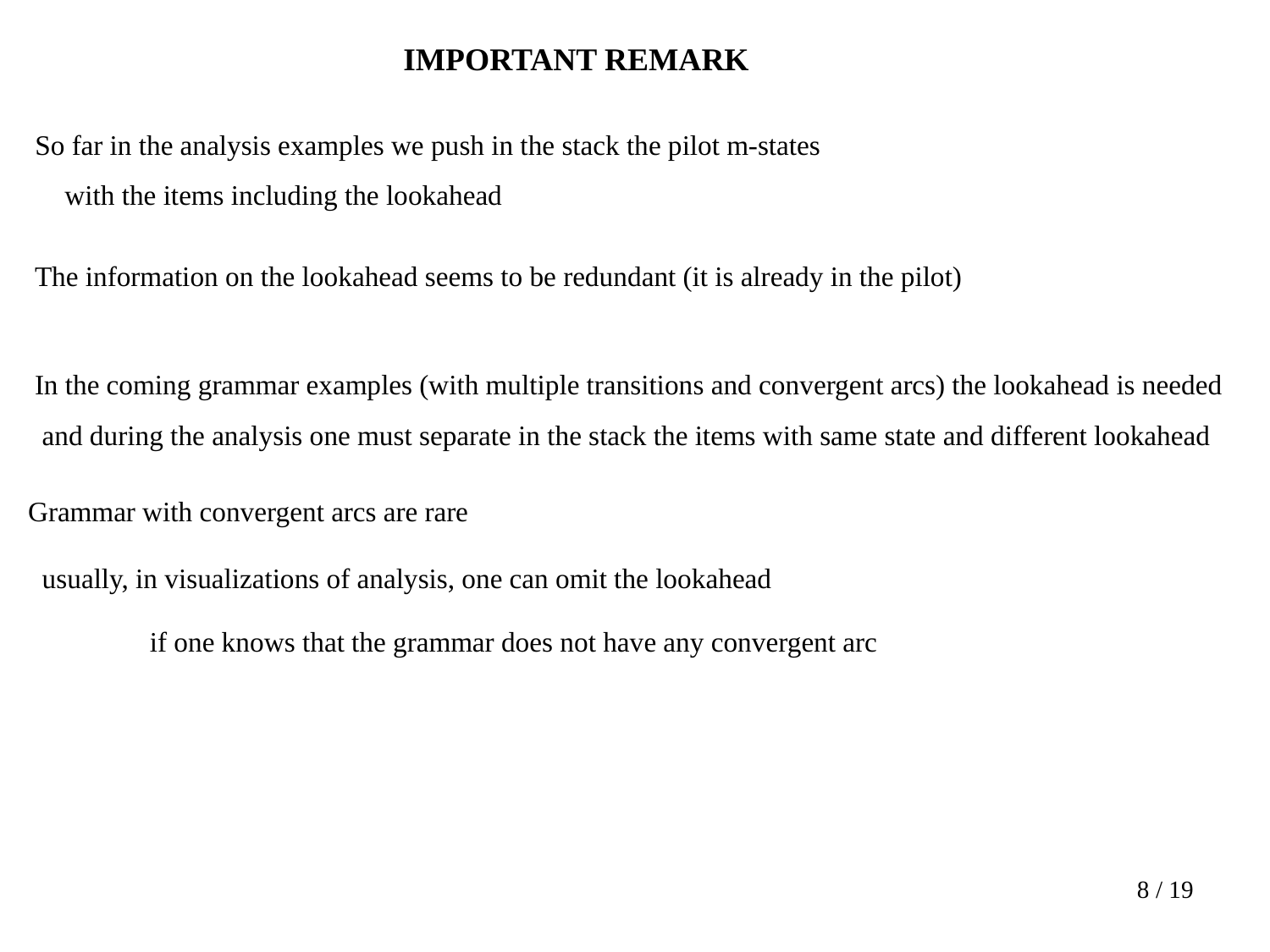

IMPORTANT REMARK
So far in the analysis examples we push in the stack the pilot m-states
with the items including the lookahead
The information on the lookahead seems to be redundant (it is already in the pilot)
In the coming grammar examples (with multiple transitions and convergent arcs) the lookahead is needed
and during the analysis one must separate in the stack the items with same state and different lookahead
Grammar with convergent arcs are rare
usually, in visualizations of analysis, one can omit the lookahead
if one knows that the grammar does not have any convergent arc
8 / 19